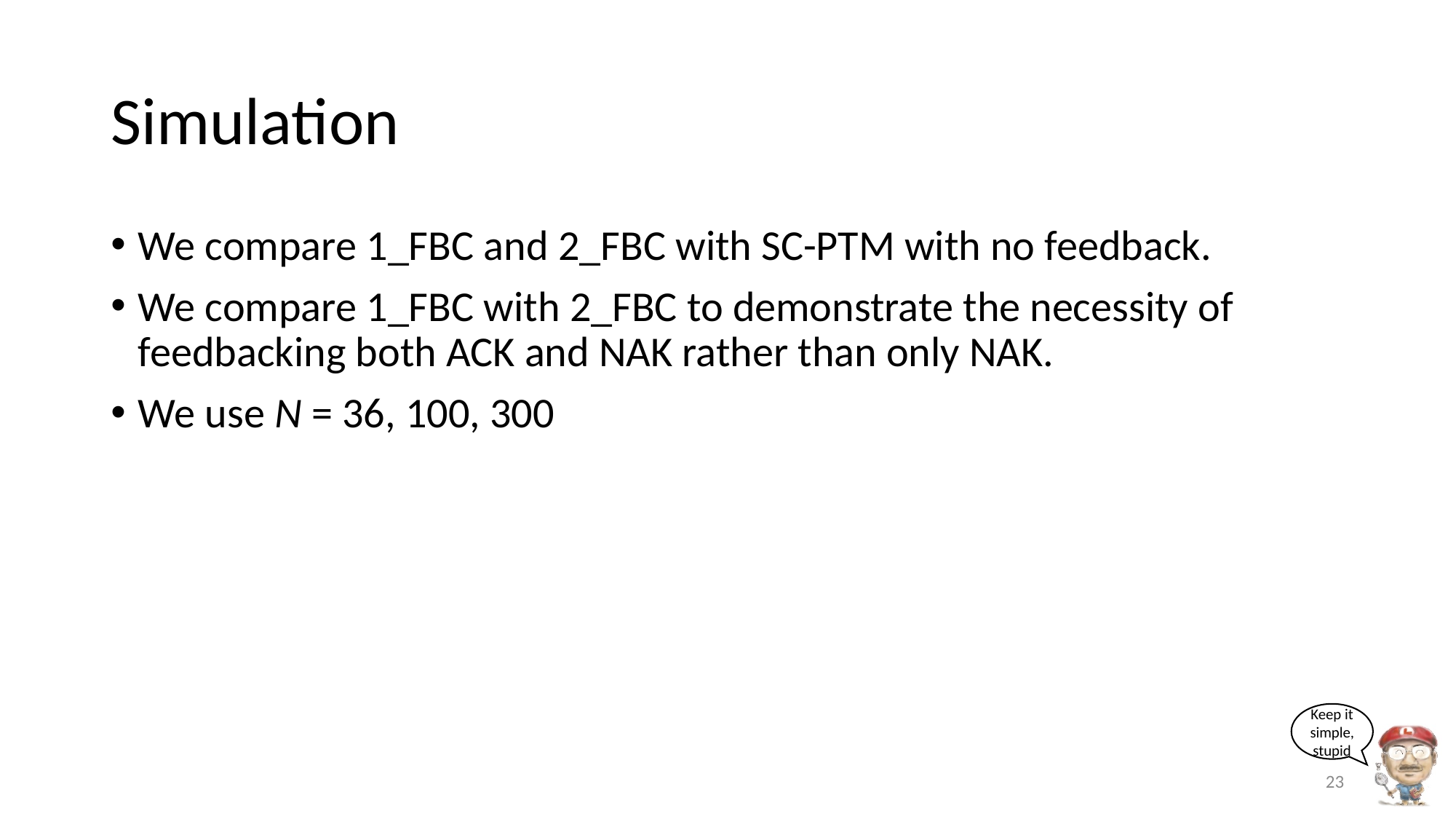

# Simulation
We compare 1_FBC and 2_FBC with SC-PTM with no feedback.
We compare 1_FBC with 2_FBC to demonstrate the necessity of feedbacking both ACK and NAK rather than only NAK.
We use N = 36, 100, 300

23